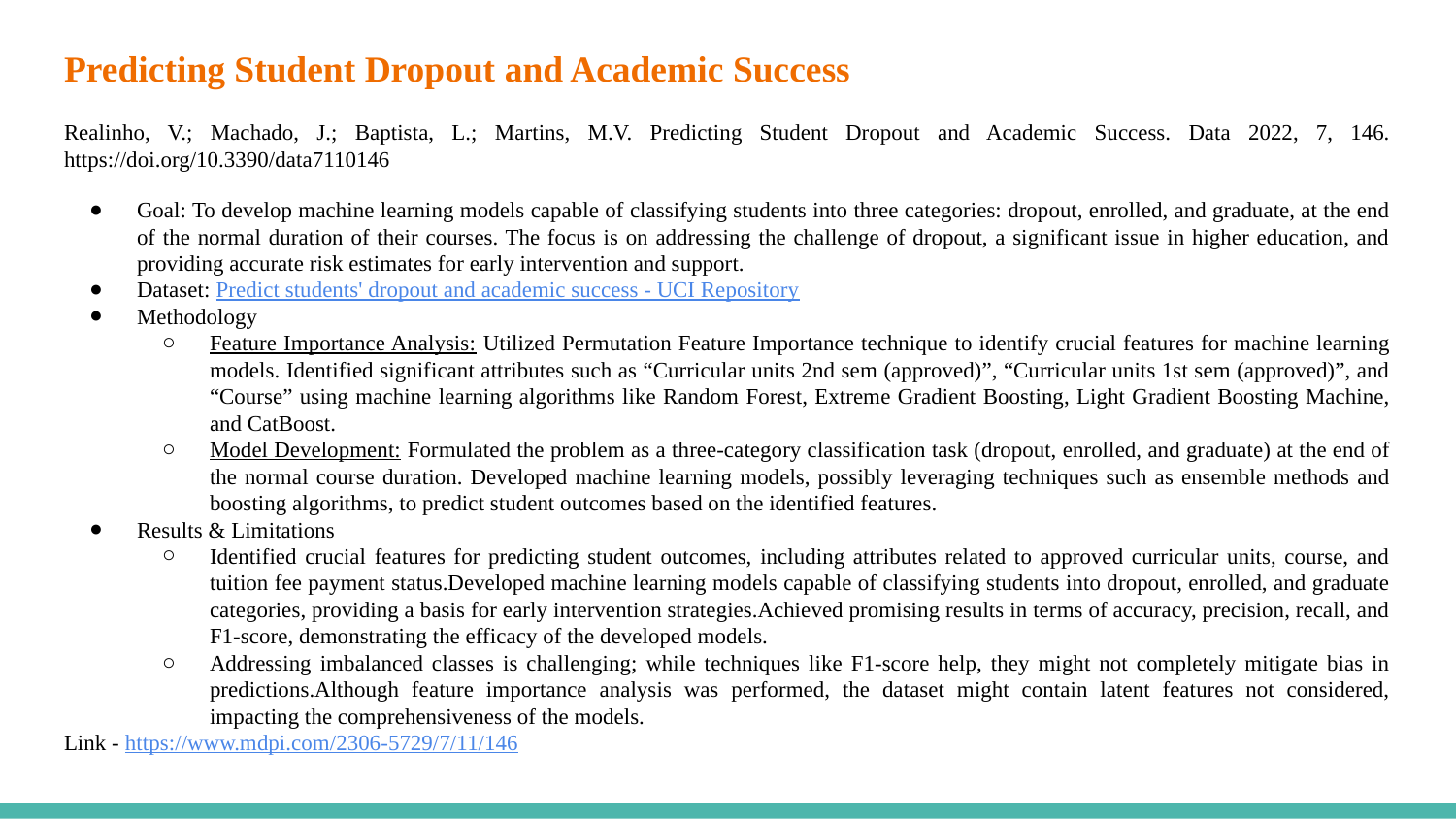

# Predicting Student Dropout and Academic Success
Realinho, V.; Machado, J.; Baptista, L.; Martins, M.V. Predicting Student Dropout and Academic Success. Data 2022, 7, 146. https://doi.org/10.3390/data7110146
Goal: To develop machine learning models capable of classifying students into three categories: dropout, enrolled, and graduate, at the end of the normal duration of their courses. The focus is on addressing the challenge of dropout, a significant issue in higher education, and providing accurate risk estimates for early intervention and support.
Dataset: Predict students' dropout and academic success - UCI Repository
Methodology
Feature Importance Analysis: Utilized Permutation Feature Importance technique to identify crucial features for machine learning models. Identified significant attributes such as “Curricular units 2nd sem (approved)”, “Curricular units 1st sem (approved)”, and “Course” using machine learning algorithms like Random Forest, Extreme Gradient Boosting, Light Gradient Boosting Machine, and CatBoost.
Model Development: Formulated the problem as a three-category classification task (dropout, enrolled, and graduate) at the end of the normal course duration. Developed machine learning models, possibly leveraging techniques such as ensemble methods and boosting algorithms, to predict student outcomes based on the identified features.
Results & Limitations
Identified crucial features for predicting student outcomes, including attributes related to approved curricular units, course, and tuition fee payment status.Developed machine learning models capable of classifying students into dropout, enrolled, and graduate categories, providing a basis for early intervention strategies.Achieved promising results in terms of accuracy, precision, recall, and F1-score, demonstrating the efficacy of the developed models.
Addressing imbalanced classes is challenging; while techniques like F1-score help, they might not completely mitigate bias in predictions.Although feature importance analysis was performed, the dataset might contain latent features not considered, impacting the comprehensiveness of the models.
Link - https://www.mdpi.com/2306-5729/7/11/146